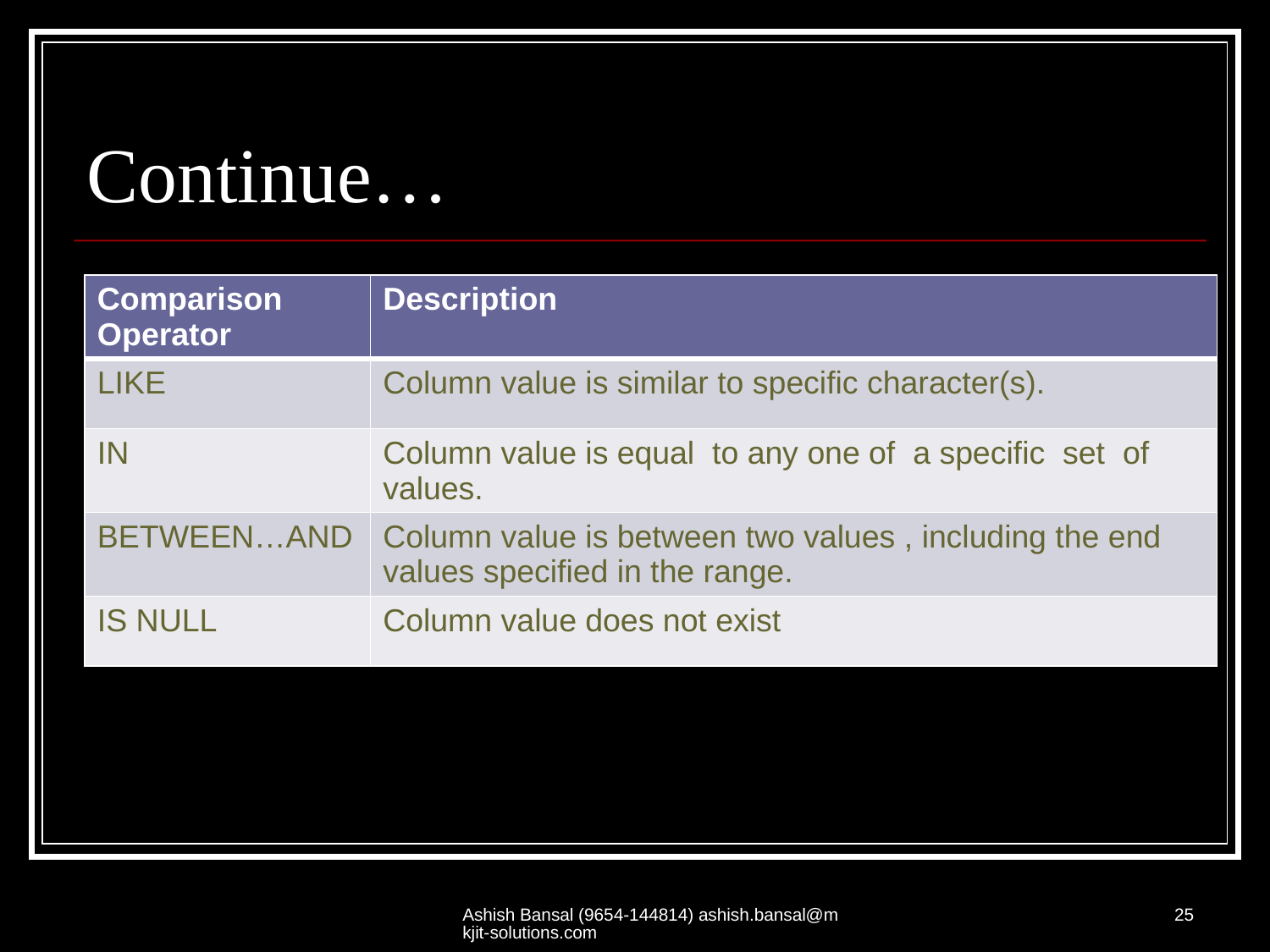

# Continue…
| Comparison Operator | Description |
| --- | --- |
| LIKE | Column value is similar to specific character(s). |
| IN | Column value is equal to any one of a specific set of values. |
| BETWEEN…AND | Column value is between two values , including the end values specified in the range. |
| IS NULL | Column value does not exist |
Ashish Bansal (9654-144814) ashish.bansal@mkjit-solutions.com
25